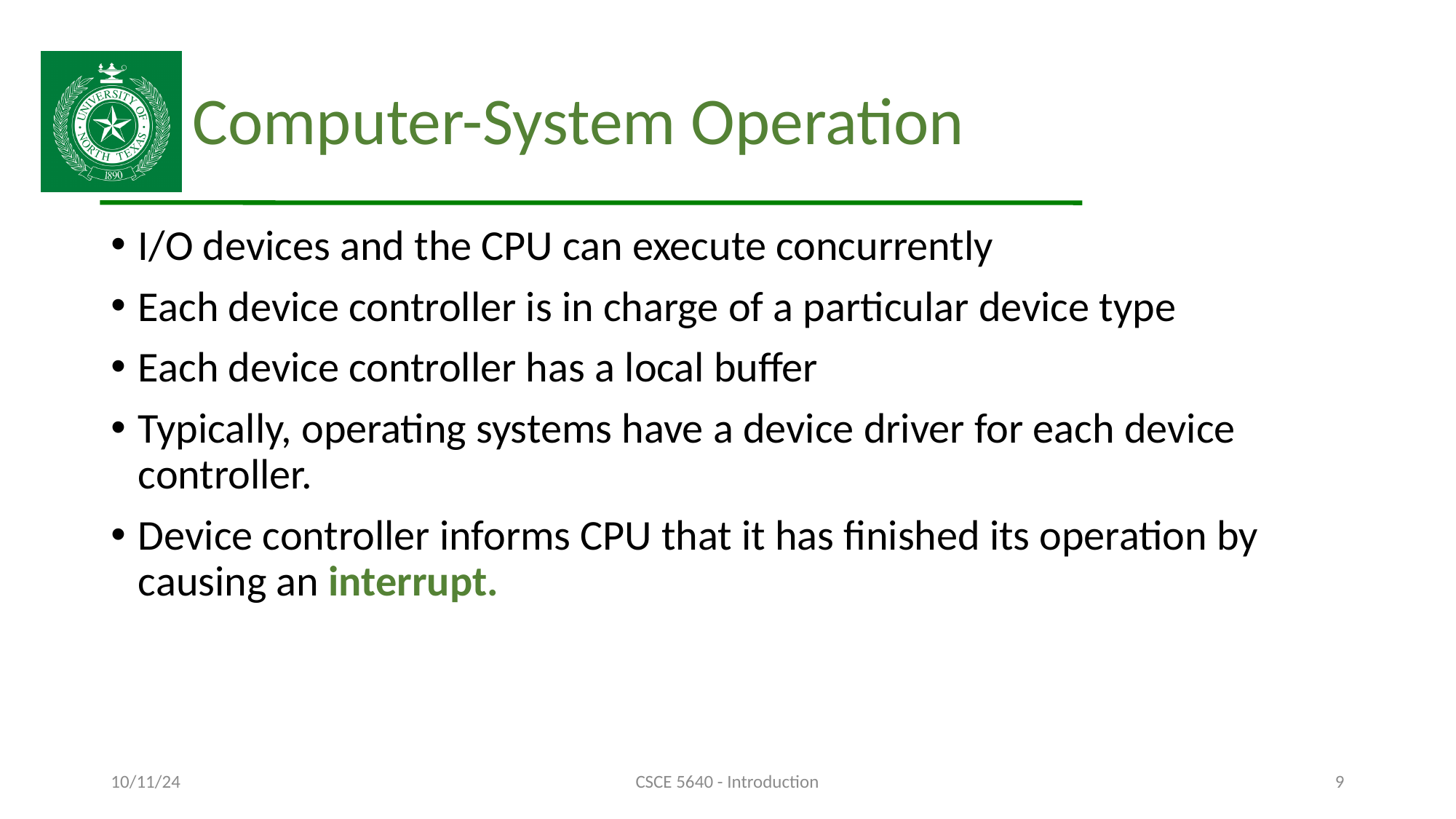

# Computer-System Operation
I/O devices and the CPU can execute concurrently
Each device controller is in charge of a particular device type
Each device controller has a local buffer
Typically, operating systems have a device driver for each device controller.
Device controller informs CPU that it has finished its operation by causing an interrupt.

10/11/24
CSCE 5640 - Introduction
9